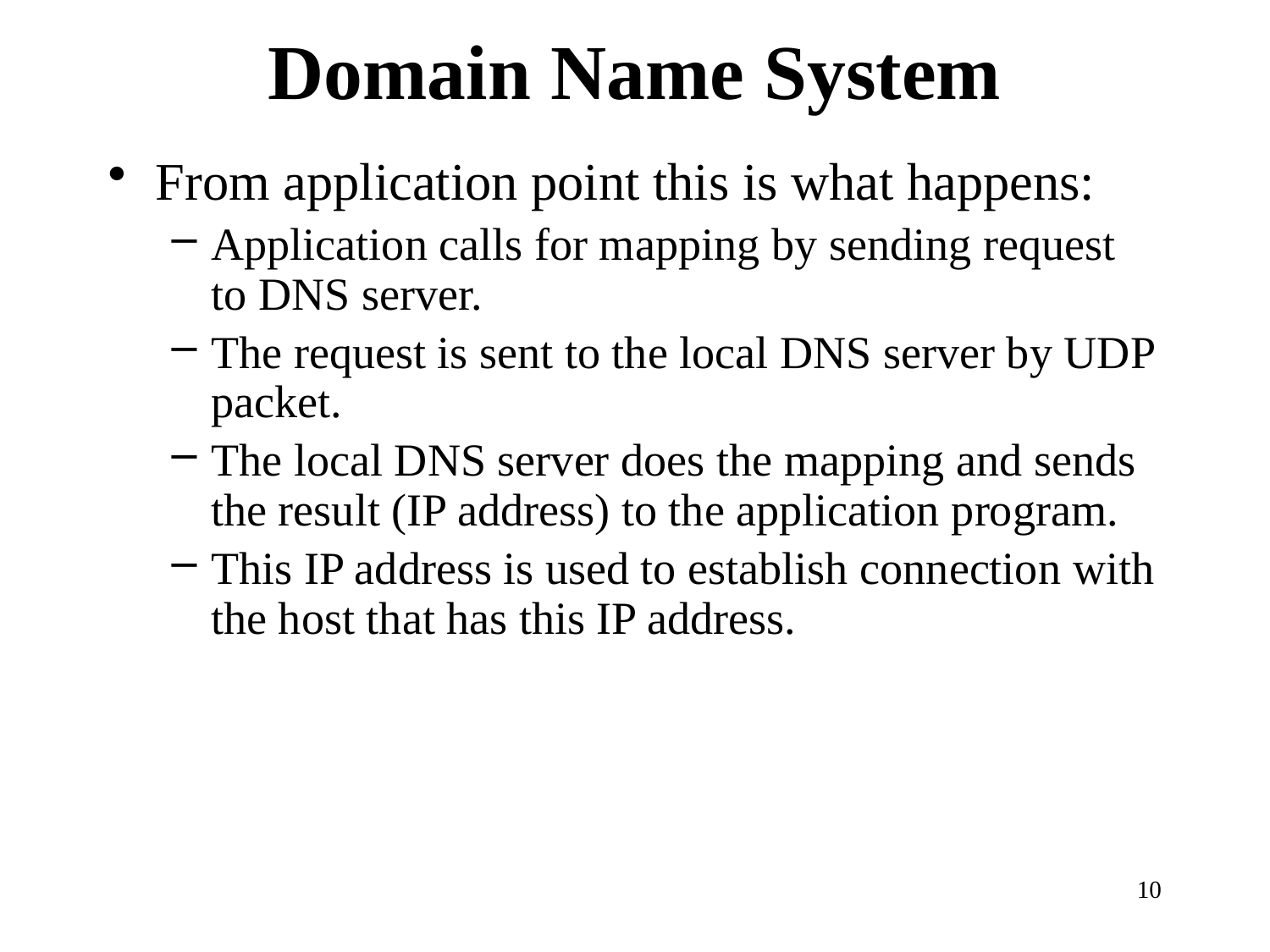

# Domain Name System
From application point this is what happens:
Application calls for mapping by sending request to DNS server.
The request is sent to the local DNS server by UDP packet.
The local DNS server does the mapping and sends the result (IP address) to the application program.
This IP address is used to establish connection with the host that has this IP address.
10